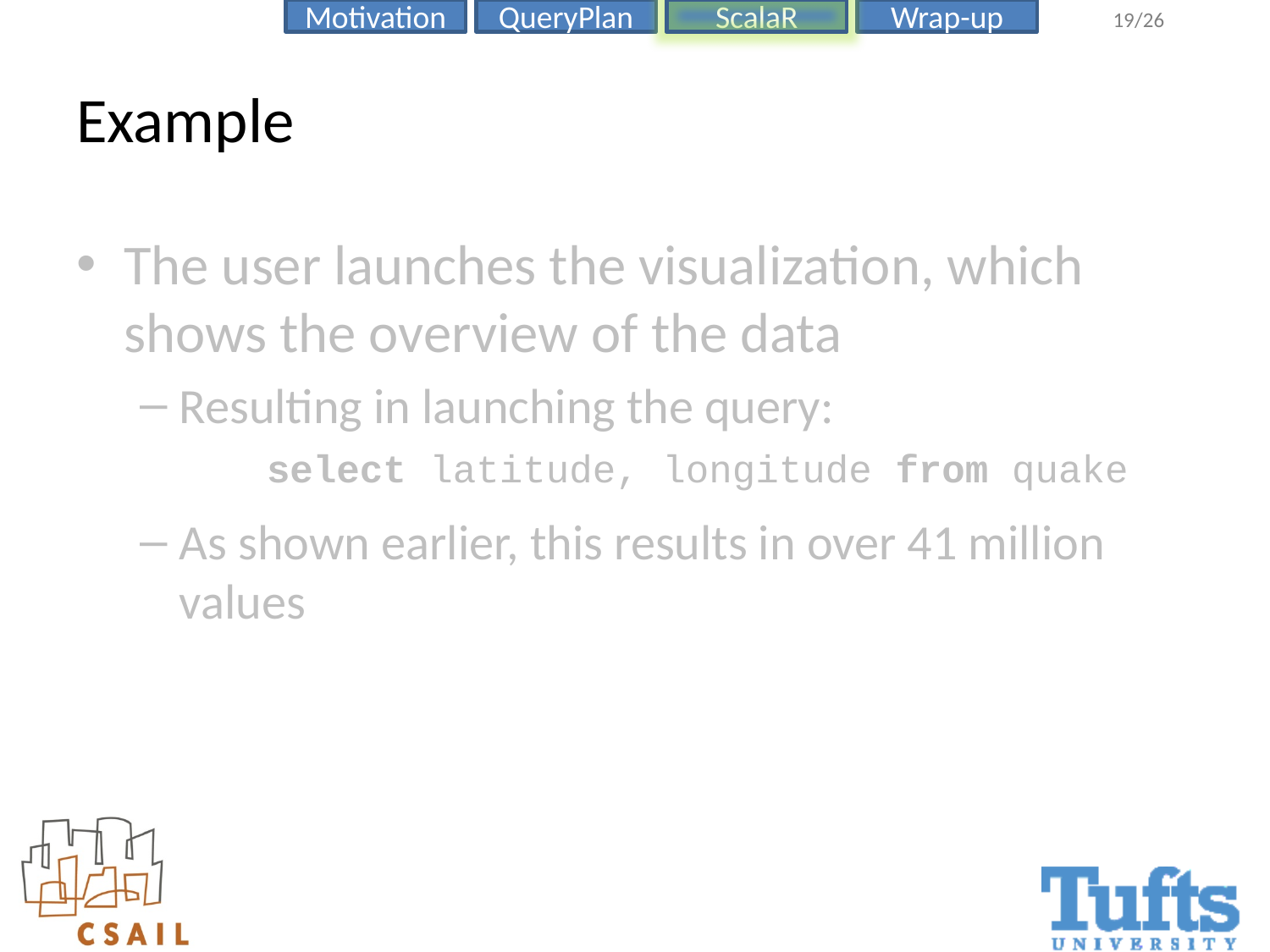

# Example
The user launches the visualization, which shows the overview of the data
Resulting in launching the query:
	select latitude, longitude from quake
As shown earlier, this results in over 41 million values